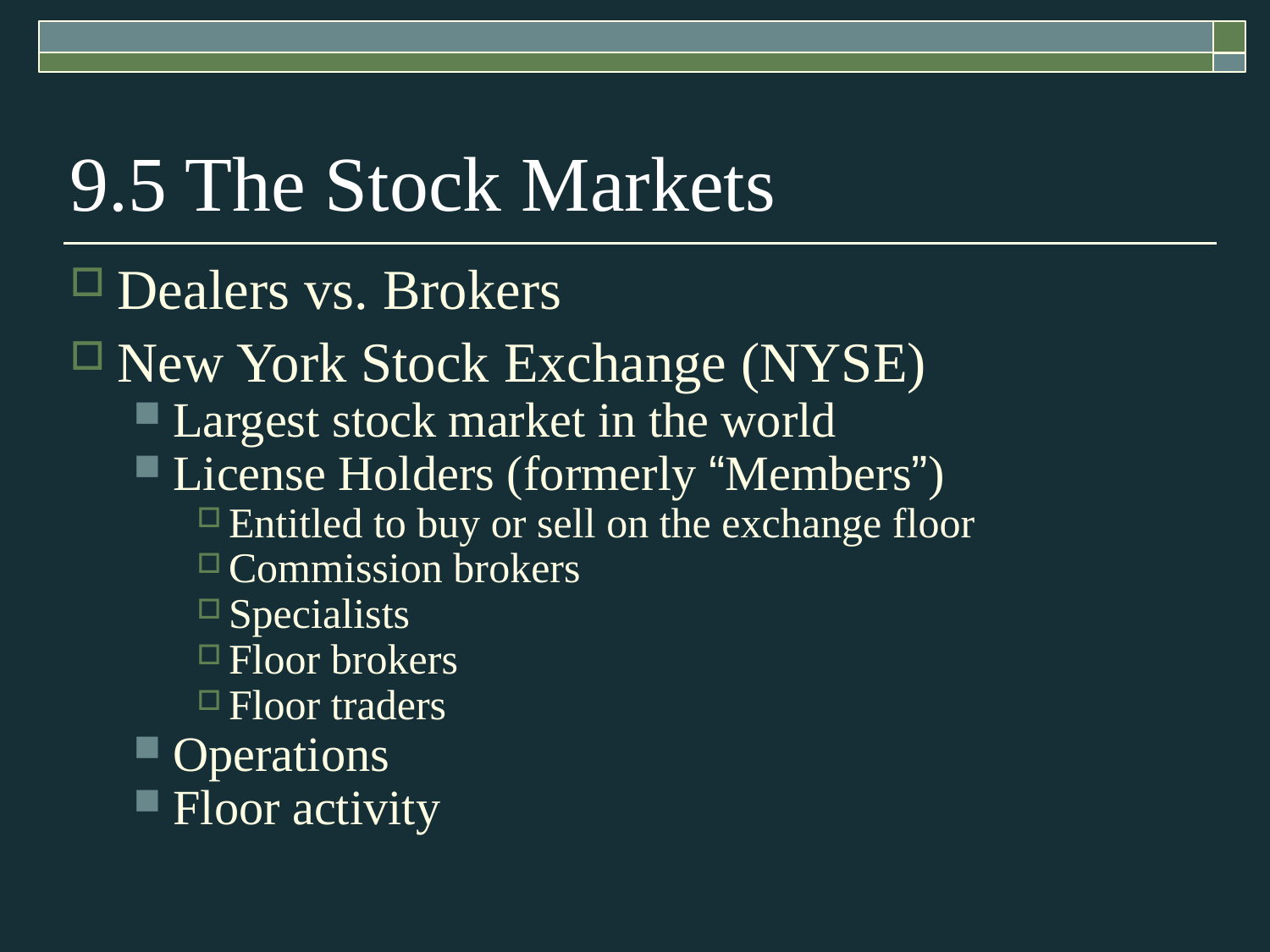

9.5 The Stock Markets
Dealers vs. Brokers
New York Stock Exchange (NYSE)
Largest stock market in the world
License Holders (formerly “Members”)
Entitled to buy or sell on the exchange floor
Commission brokers
Specialists
Floor brokers
Floor traders
Operations
Floor activity
18